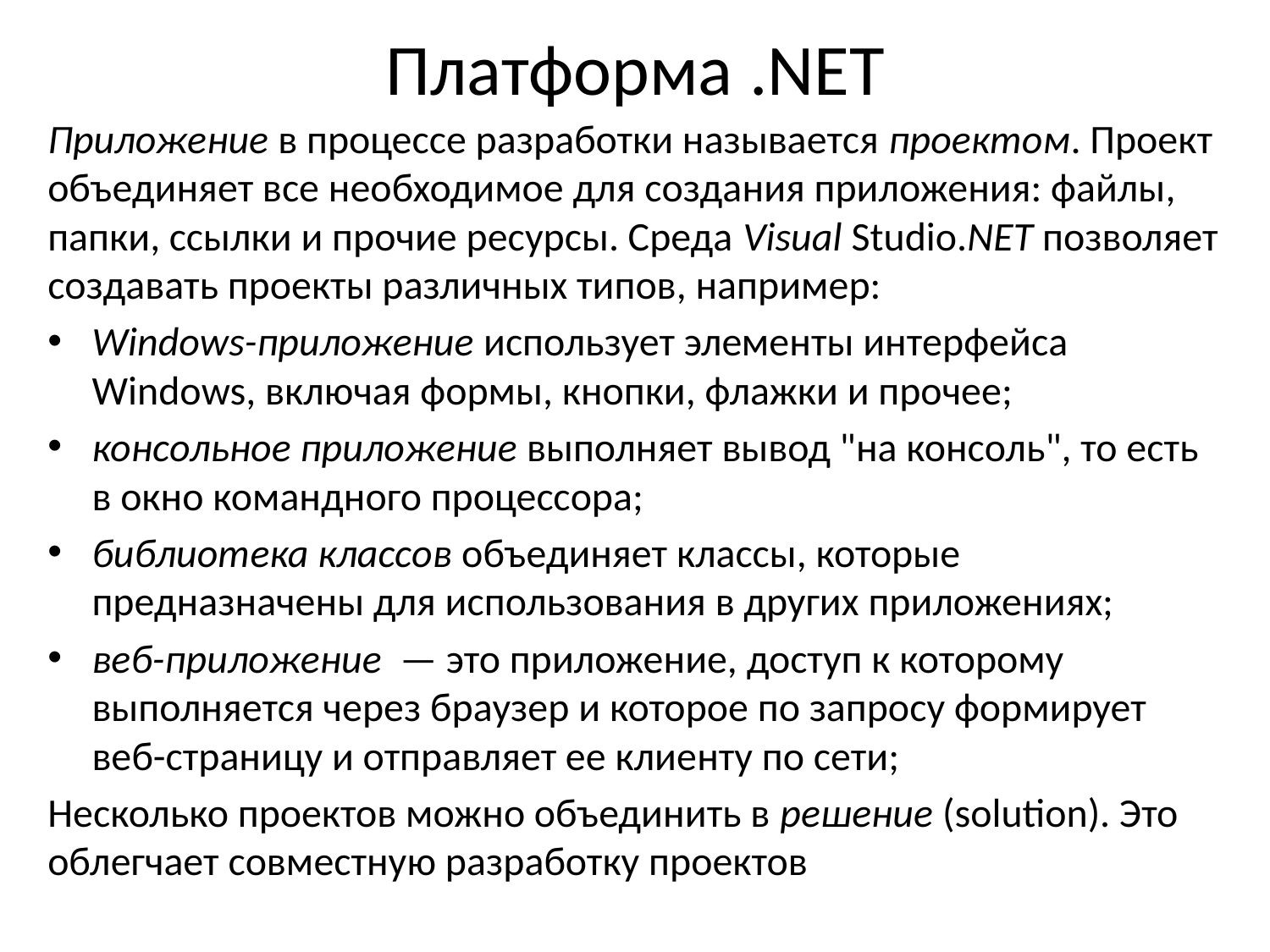

# Платформа .NET
Приложение в процессе разработки называется проектом. Проект объединяет все необходимое для создания приложения: файлы, папки, ссылки и прочие ресурсы. Среда Visual Studio.NET позволяет создавать проекты различных типов, например:
Windows-приложение использует элементы интерфейса Windows, включая формы, кнопки, флажки и прочее;
консольное приложение выполняет вывод "на консоль", то есть в окно командного процессора;
библиотека классов объединяет классы, которые предназначены для использования в других приложениях;
веб-приложение  — это приложение, доступ к которому выполняется через браузер и которое по запросу формирует веб-страницу и отправляет ее клиенту по сети;
Несколько проектов можно объединить в решение (solution). Это облегчает совместную разработку проектов